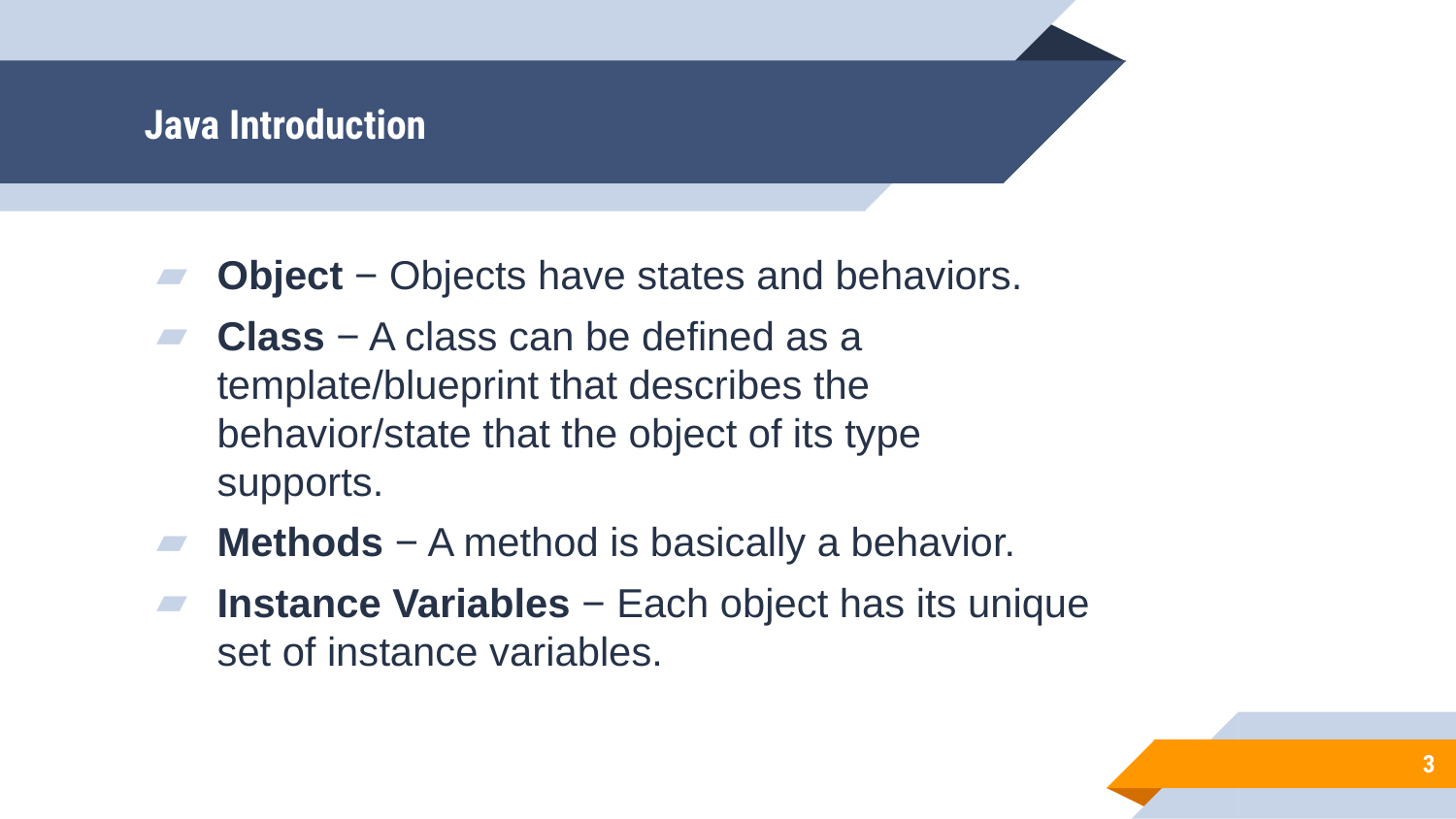

# Java Introduction
Object − Objects have states and behaviors.
Class − A class can be defined as a template/blueprint that describes the behavior/state that the object of its type supports.
Methods − A method is basically a behavior.
Instance Variables − Each object has its unique set of instance variables.
3